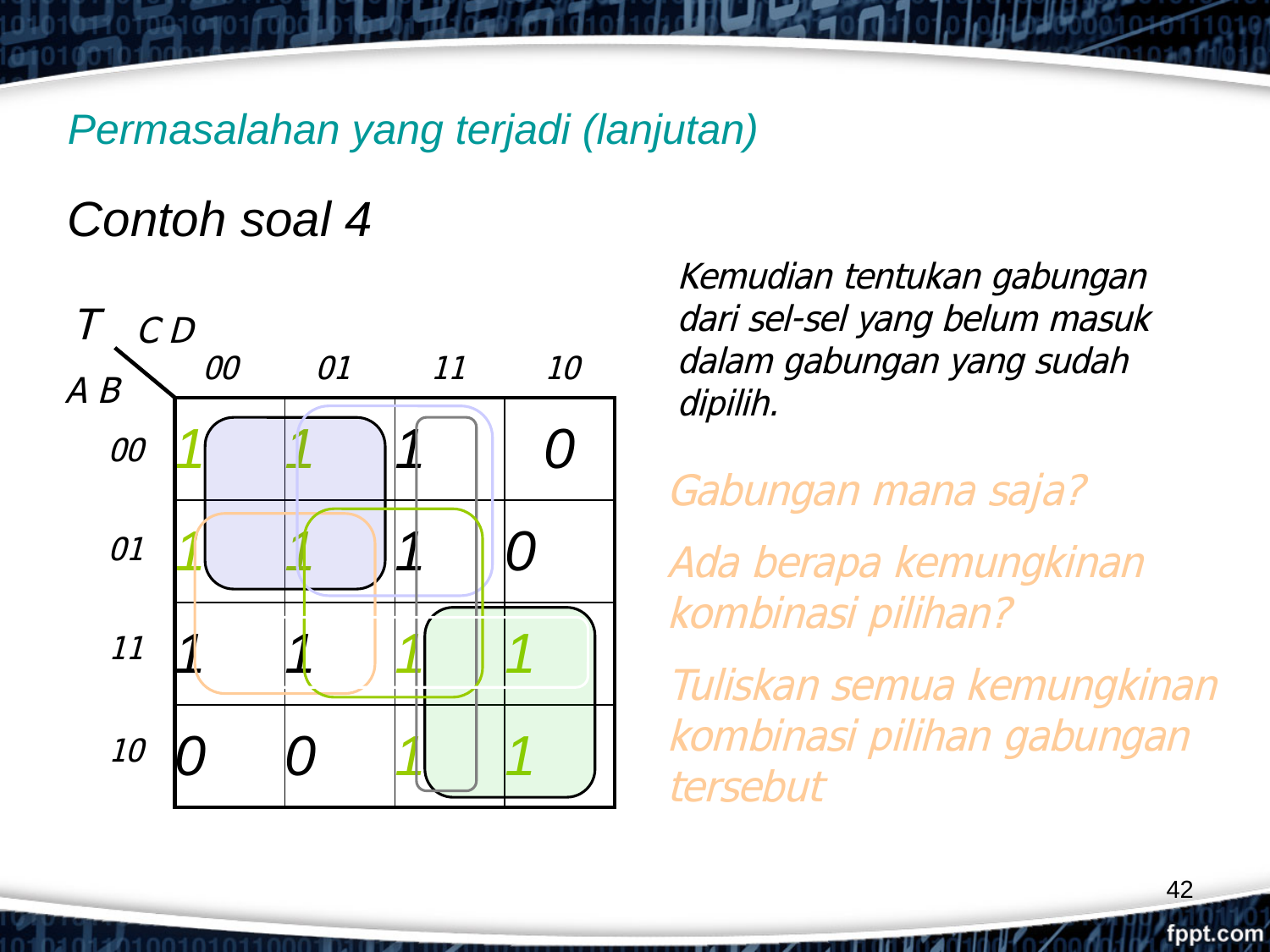

# Permasalahan yang terjadi (lanjutan)
Contoh soal 4
Kemudian tentukan gabungan dari sel-sel yang belum masuk dalam gabungan yang sudah dipilih.
T
C D
00
01
11
10

A B
00
01
11
10
| 1 | 1 | 1 | 0 |
| --- | --- | --- | --- |
| 1 | 1 | 1 | 0 |
| 1 | 1 | 1 | 1 |
| 0 | 0 | 1 | 1 |

Gabungan mana saja?
Ada berapa kemungkinan kombinasi pilihan?
Tuliskan semua kemungkinan kombinasi pilihan gabungan tersebut

42